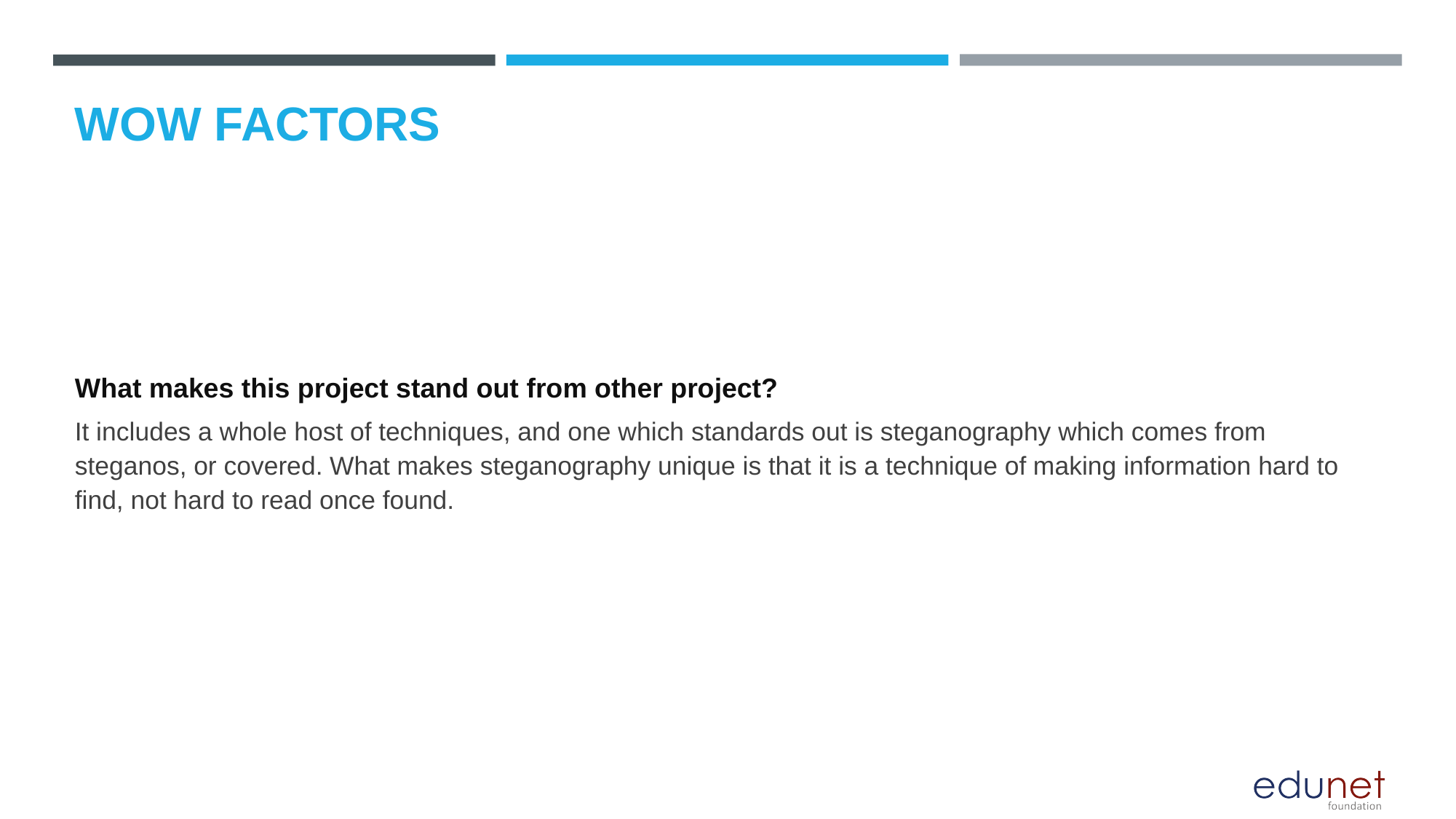

# Wow factors
What makes this project stand out from other project?
It includes a whole host of techniques, and one which standards out is steganography which comes from steganos, or covered. What makes steganography unique is that it is a technique of making information hard to find, not hard to read once found.